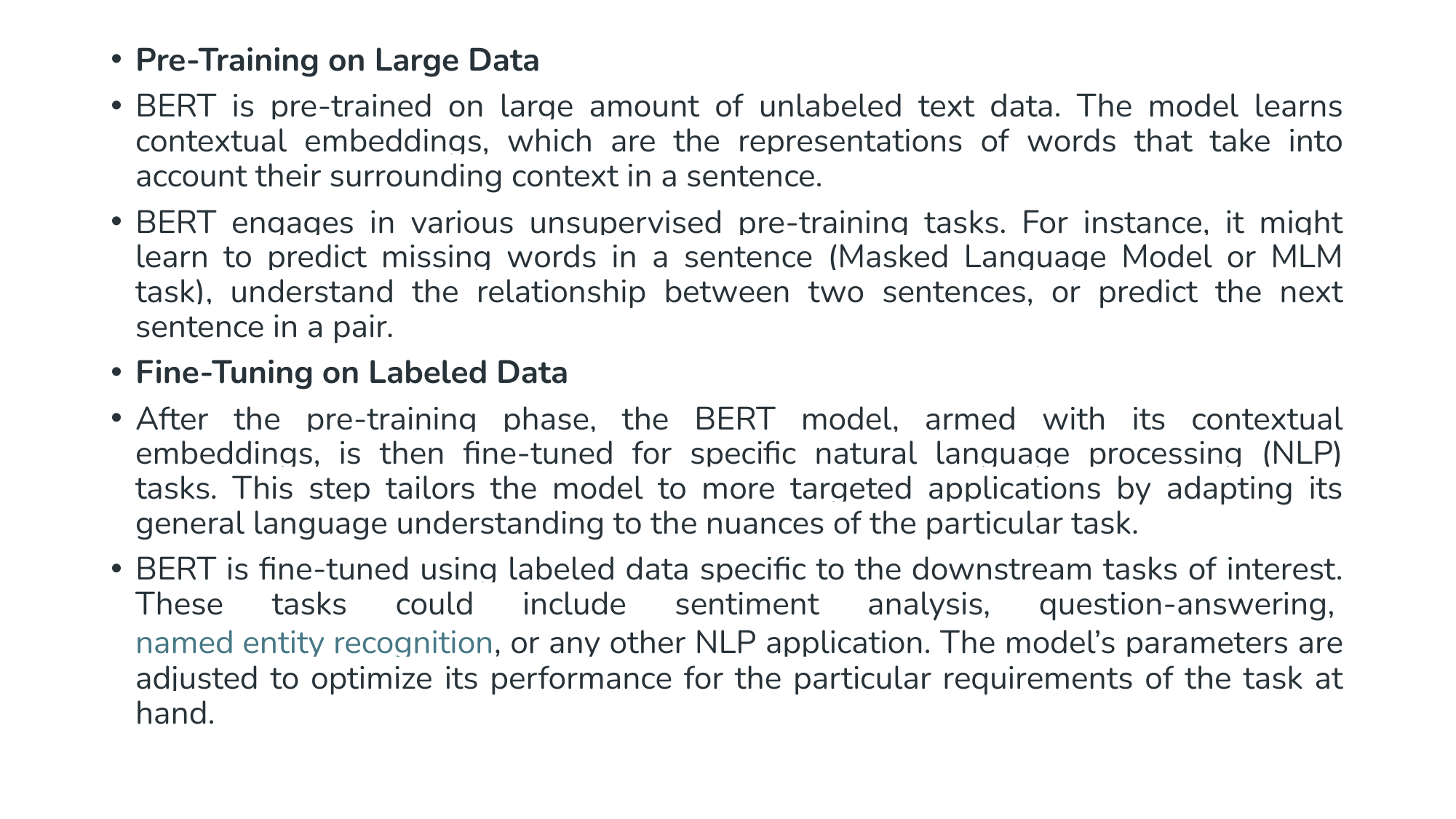

Pre-Training on Large Data
BERT is pre-trained on large amount of unlabeled text data. The model learns contextual embeddings, which are the representations of words that take into account their surrounding context in a sentence.
BERT engages in various unsupervised pre-training tasks. For instance, it might learn to predict missing words in a sentence (Masked Language Model or MLM task), understand the relationship between two sentences, or predict the next sentence in a pair.
Fine-Tuning on Labeled Data
After the pre-training phase, the BERT model, armed with its contextual embeddings, is then fine-tuned for specific natural language processing (NLP) tasks. This step tailors the model to more targeted applications by adapting its general language understanding to the nuances of the particular task.
BERT is fine-tuned using labeled data specific to the downstream tasks of interest. These tasks could include sentiment analysis, question-answering, named entity recognition, or any other NLP application. The model’s parameters are adjusted to optimize its performance for the particular requirements of the task at hand.